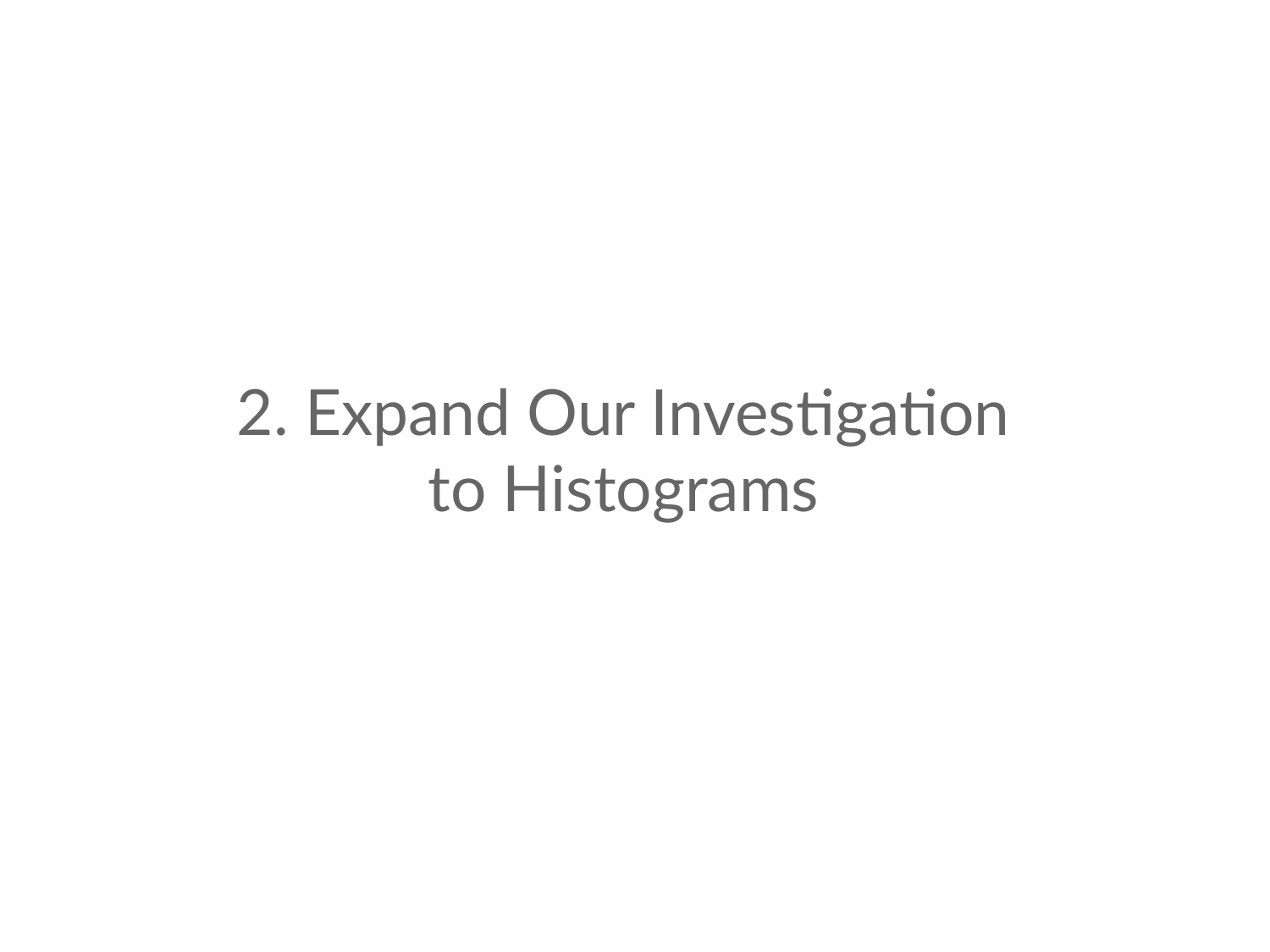

# 2. Expand Our Investigation
to Histograms